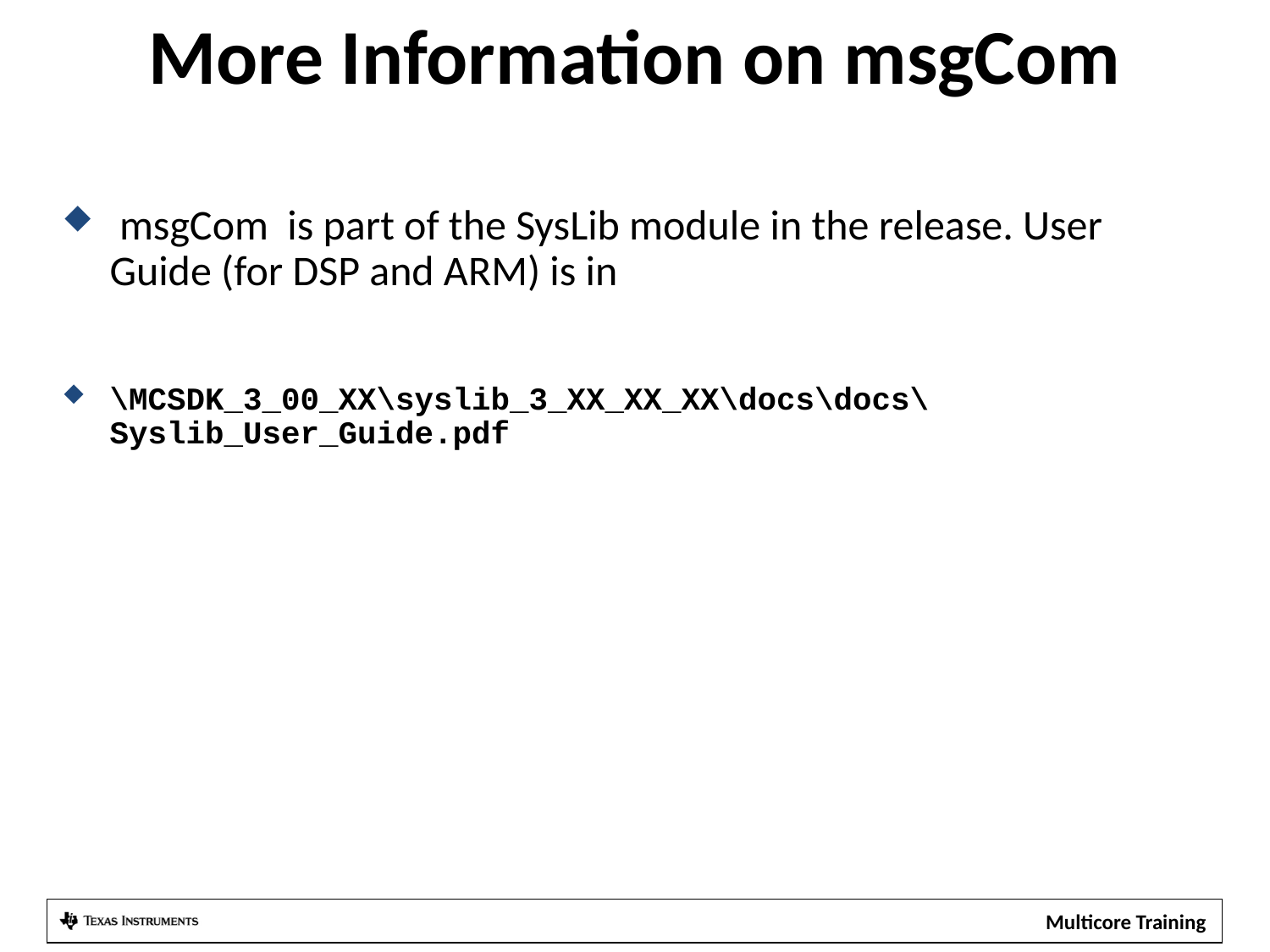

More Information on msgCom

 msgCom  is part of the SysLib module in the release. User Guide (for DSP and ARM) is in

\MCSDK_3_00_XX\syslib_3_XX_XX_XX\docs\docs\Syslib_User_Guide.pdf